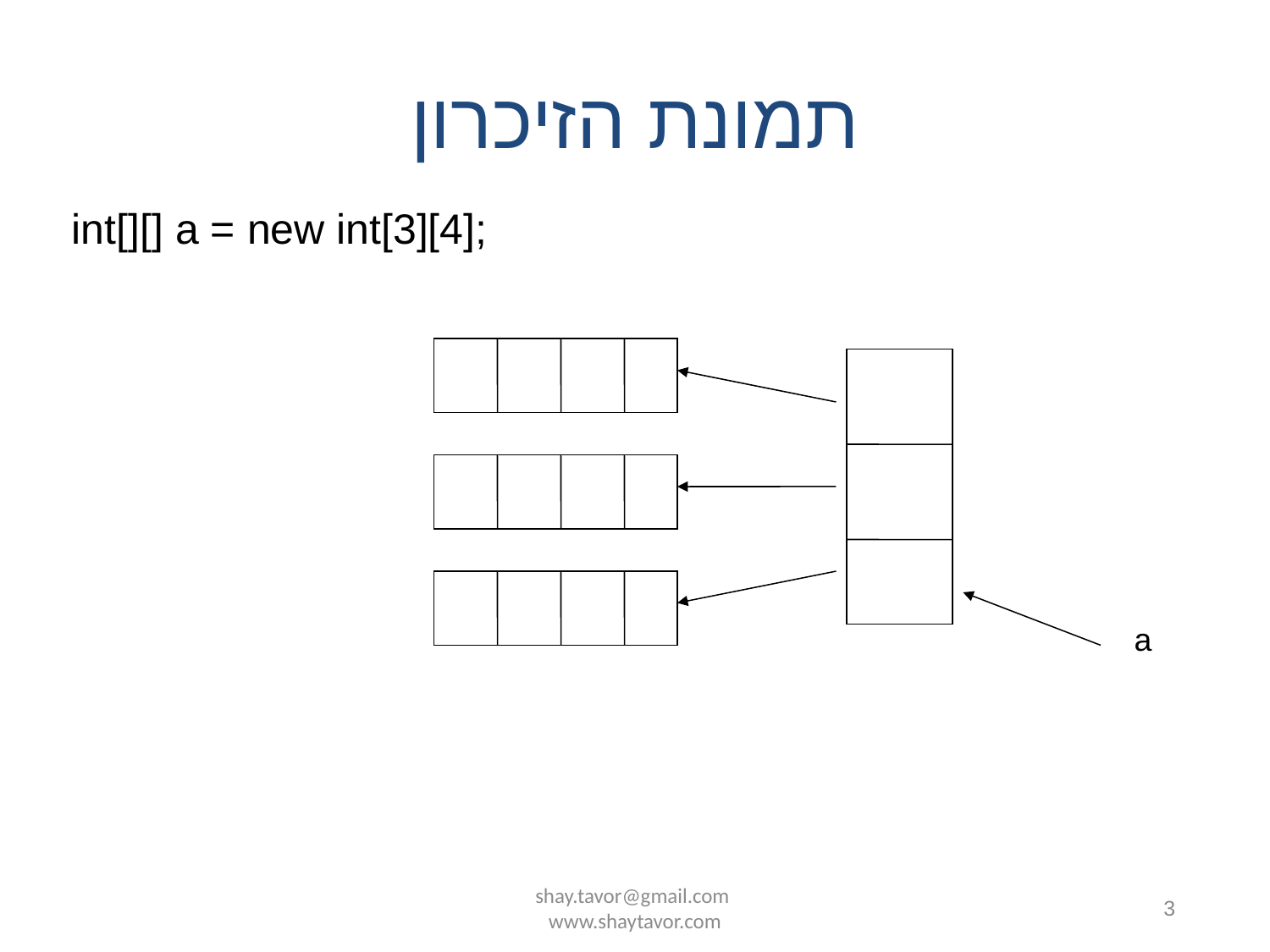

# תמונת הזיכרון
int[][] a = new int[3][4];

a
shay.tavor@gmail.com  www.shaytavor.com
3